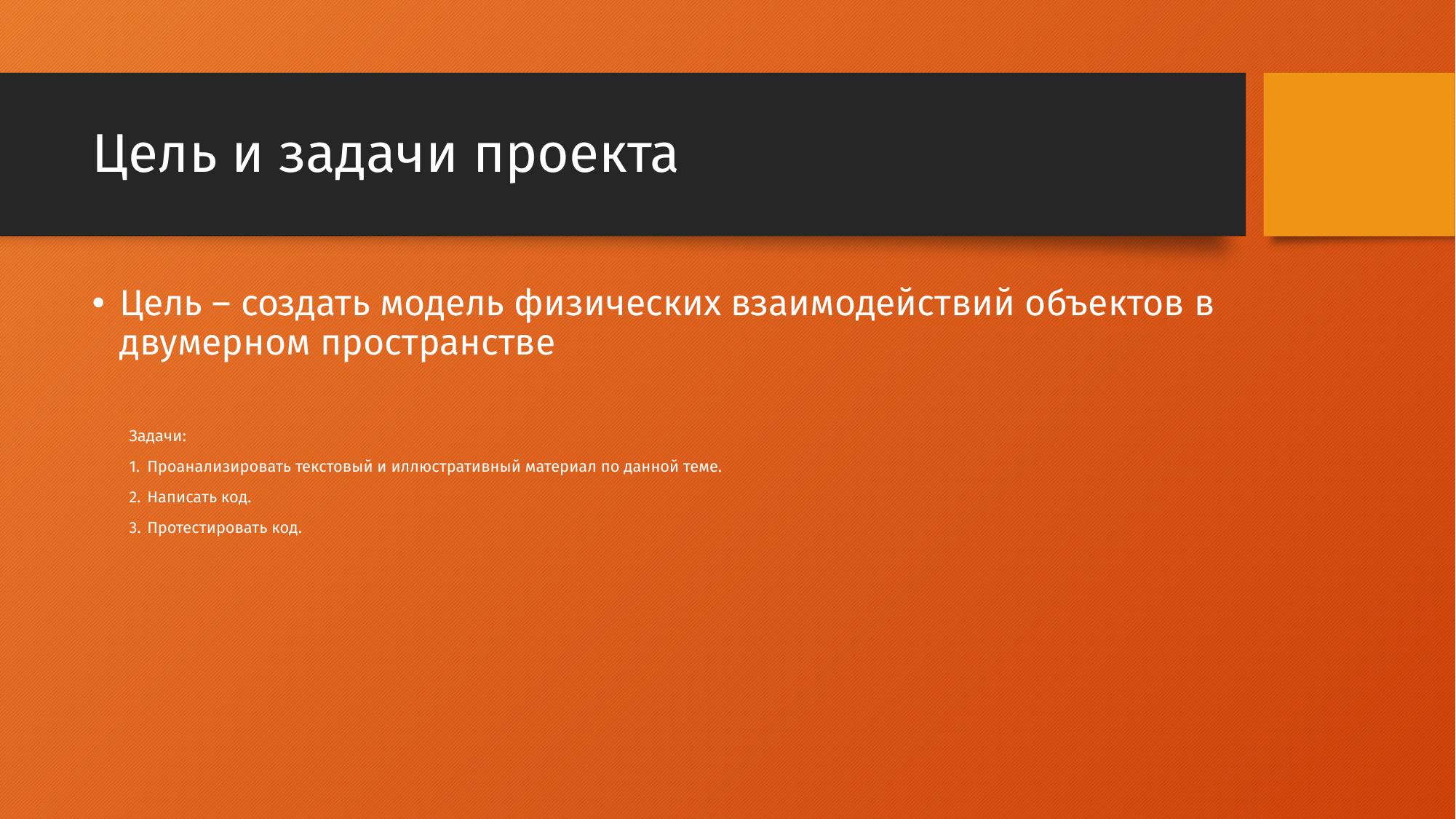

# Цель и задачи проекта
Цель – создать модель физических взаимодействий объектов в двумерном пространстве

Задачи:
Проанализировать текстовый и иллюстративный материал по данной теме.
Написать код.
Протестировать код.